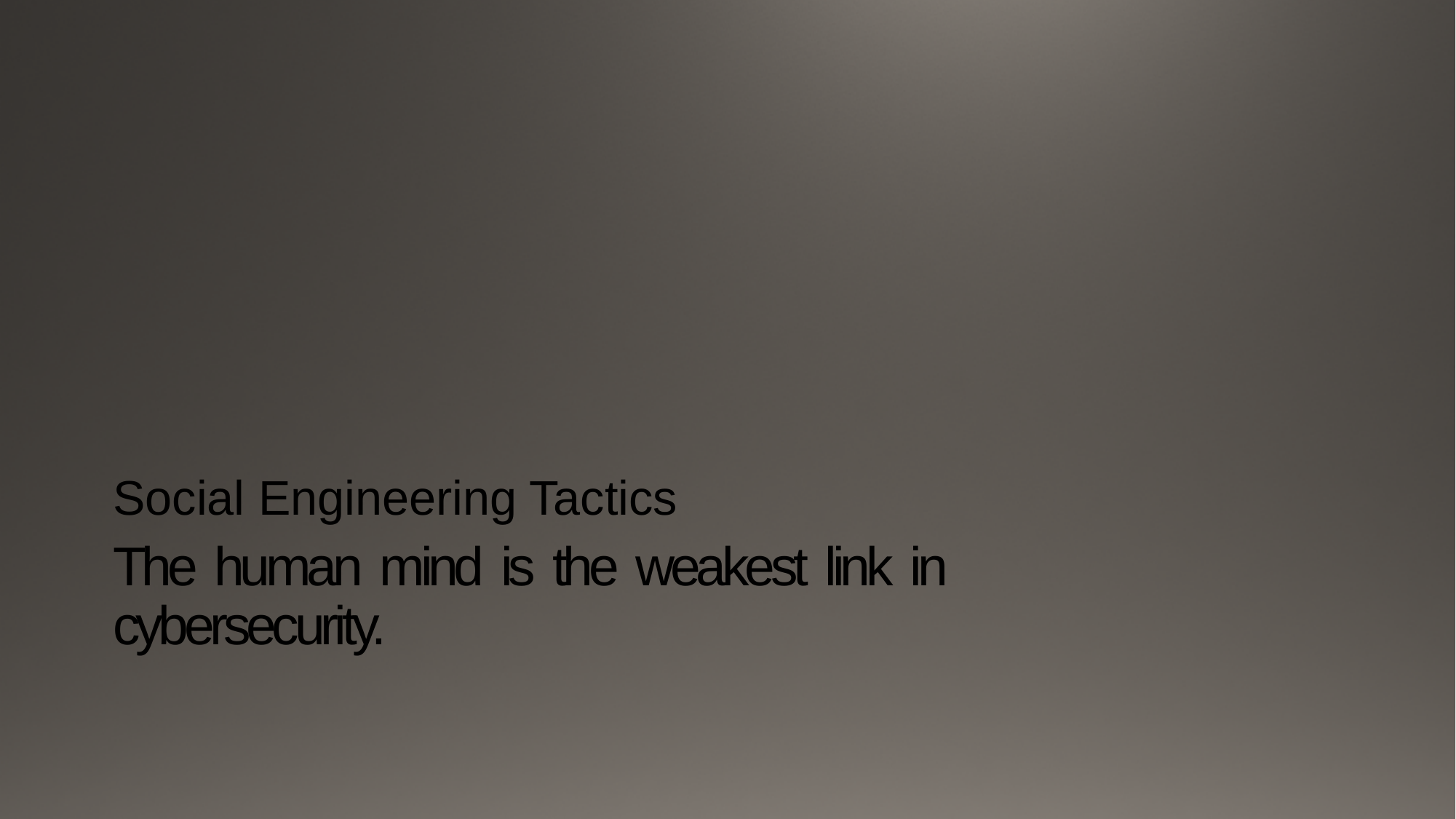

Social Engineering Tactics
# The  human  mind  is  the  weakest  link  in  cybersecurity.